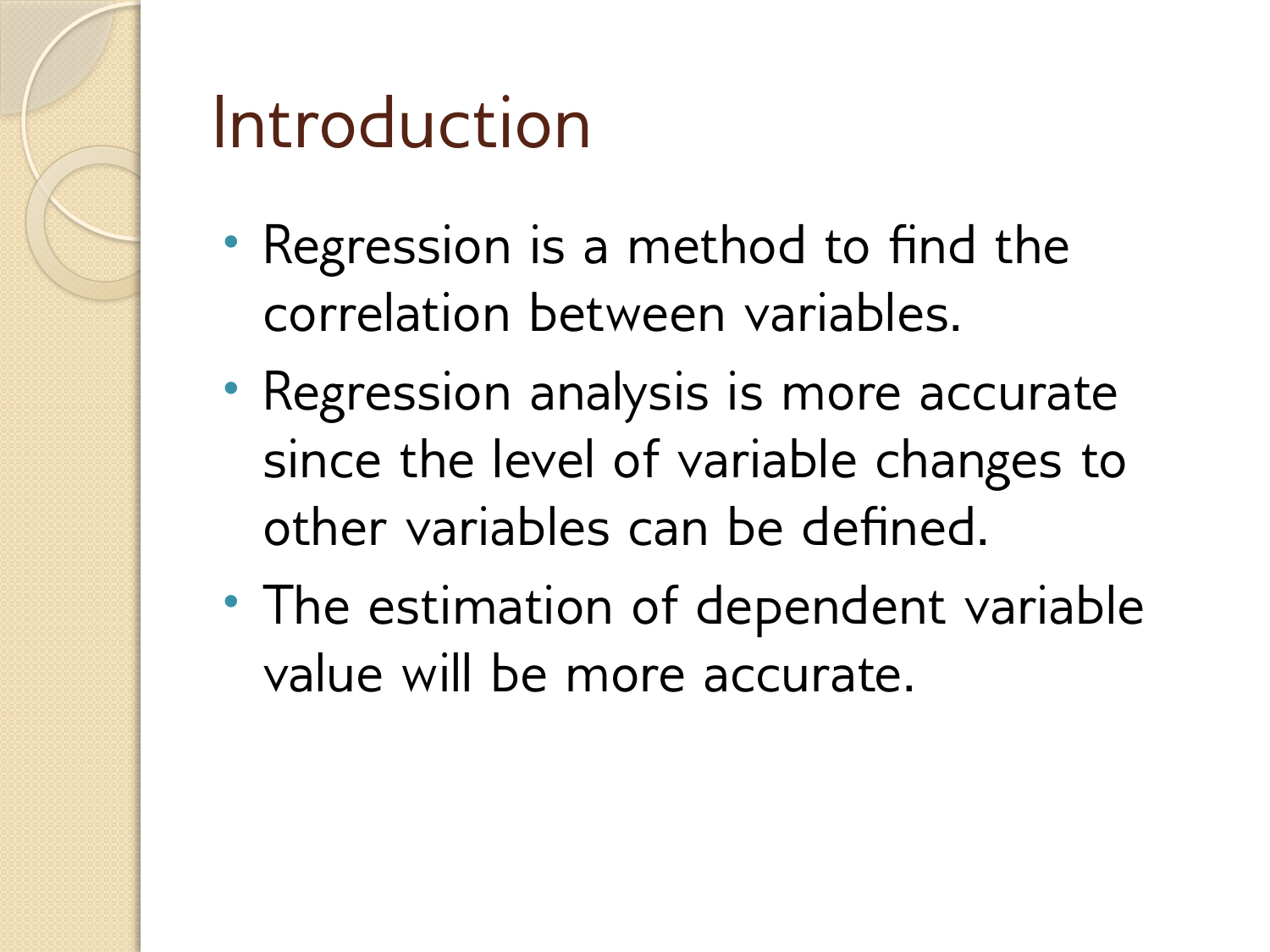

# Introduction
Regression is a method to find the correlation between variables.
Regression analysis is more accurate since the level of variable changes to other variables can be defined.
The estimation of dependent variable value will be more accurate.